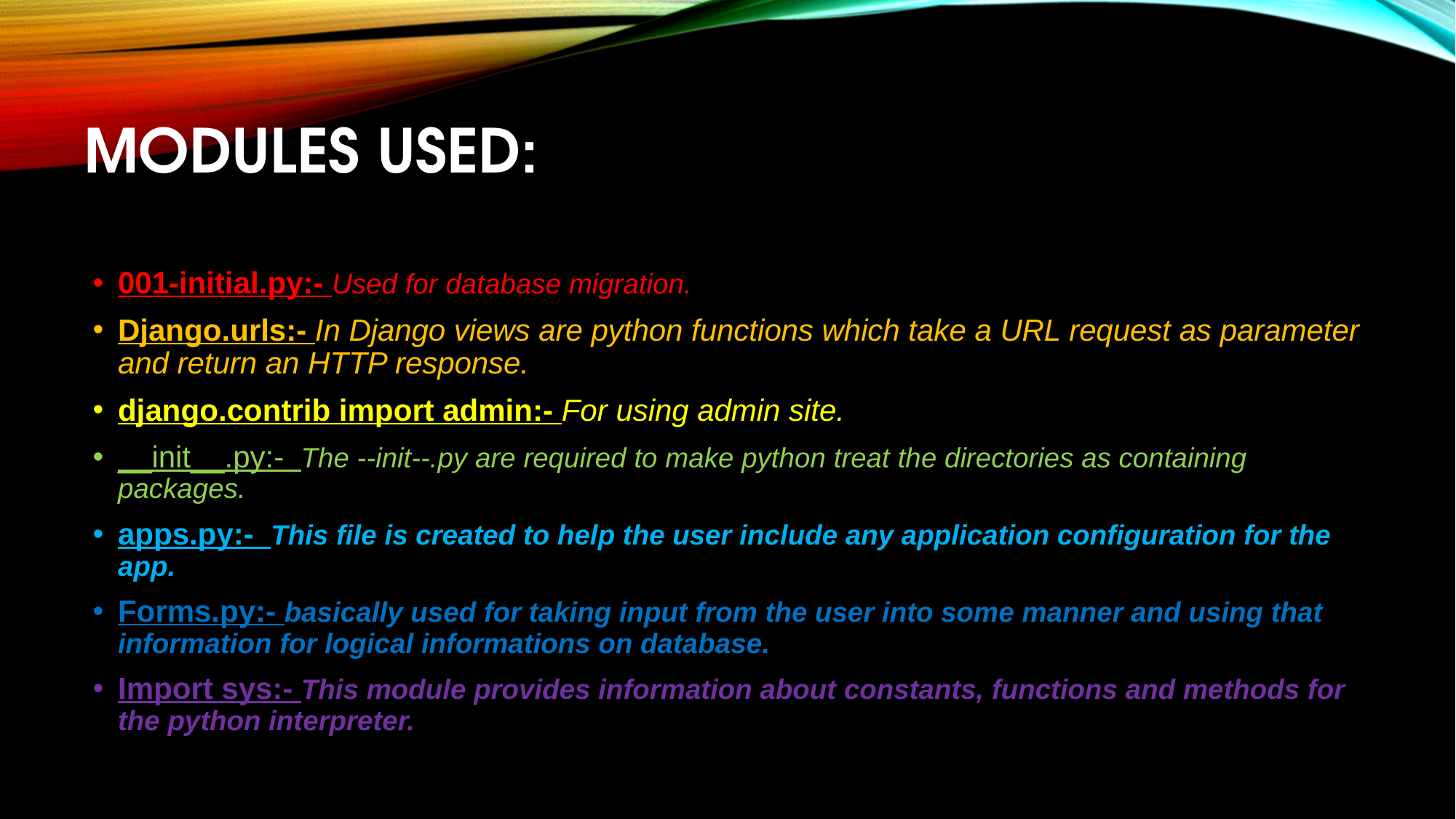

# MODULES USED:
001-initial.py:- Used for database migration.
Django.urls:- In Django views are python functions which take a URL request as parameter and return an HTTP response.
django.contrib import admin:- For using admin site.
__init__.py:-  The --init--.py are required to make python treat the directories as containing packages.
apps.py:-  This file is created to help the user include any application configuration for the app.
Forms.py:- basically used for taking input from the user into some manner and using that information for logical informations on database.
Import sys:- This module provides information about constants, functions and methods for the python interpreter.